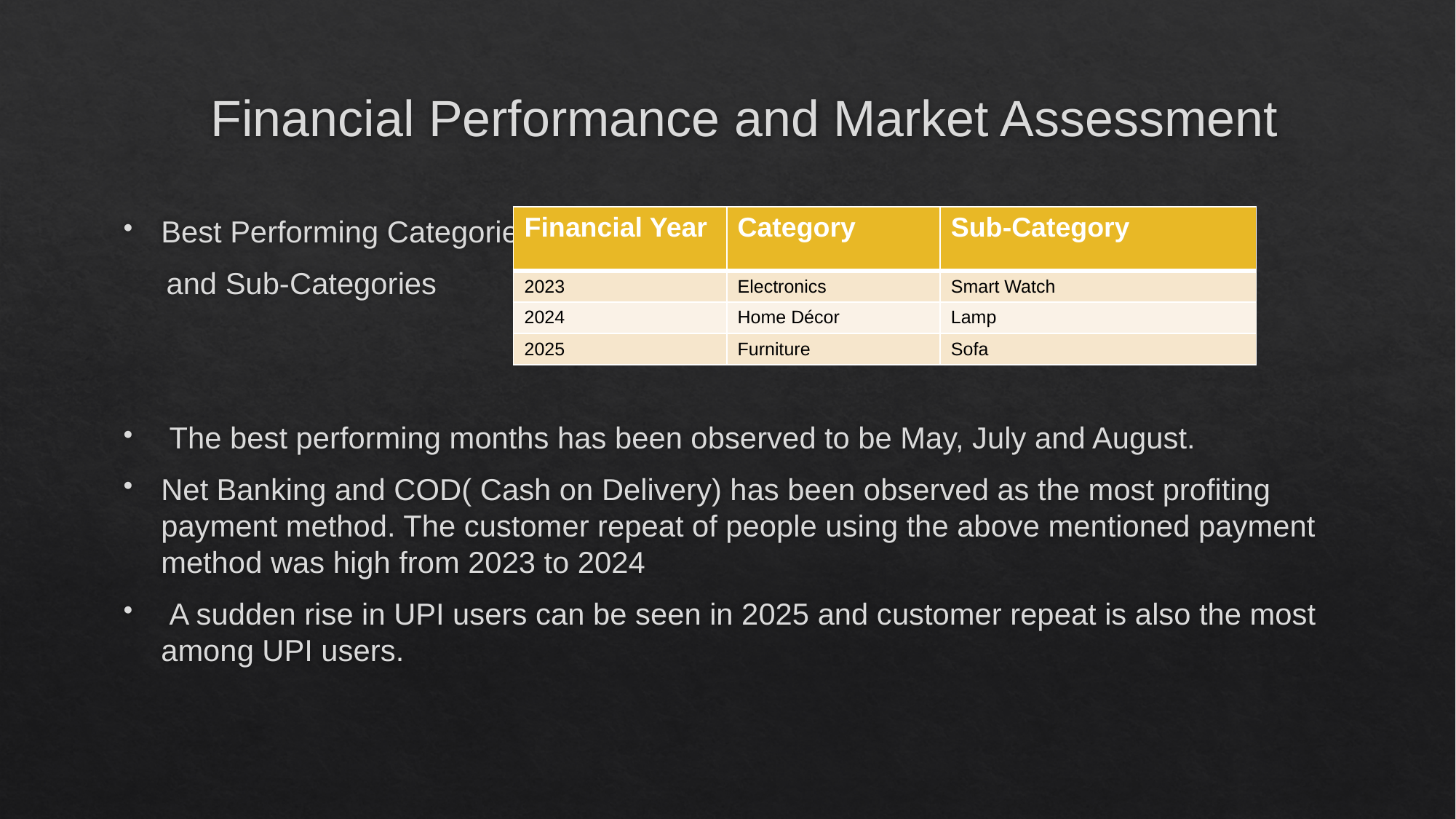

# Financial Performance and Market Assessment
Best Performing Categories
     and Sub-Categories

 The best performing months has been observed to be May, July and August.
Net Banking and COD( Cash on Delivery) has been observed as the most profiting payment method. The customer repeat of people using the above mentioned payment method was high from 2023 to 2024
 A sudden rise in UPI users can be seen in 2025 and customer repeat is also the most among UPI users.

| Financial Year | Category | Sub-Category |
| --- | --- | --- |
| 2023 | Electronics | Smart Watch |
| 2024 | Home Décor | Lamp |
| 2025 | Furniture | Sofa |